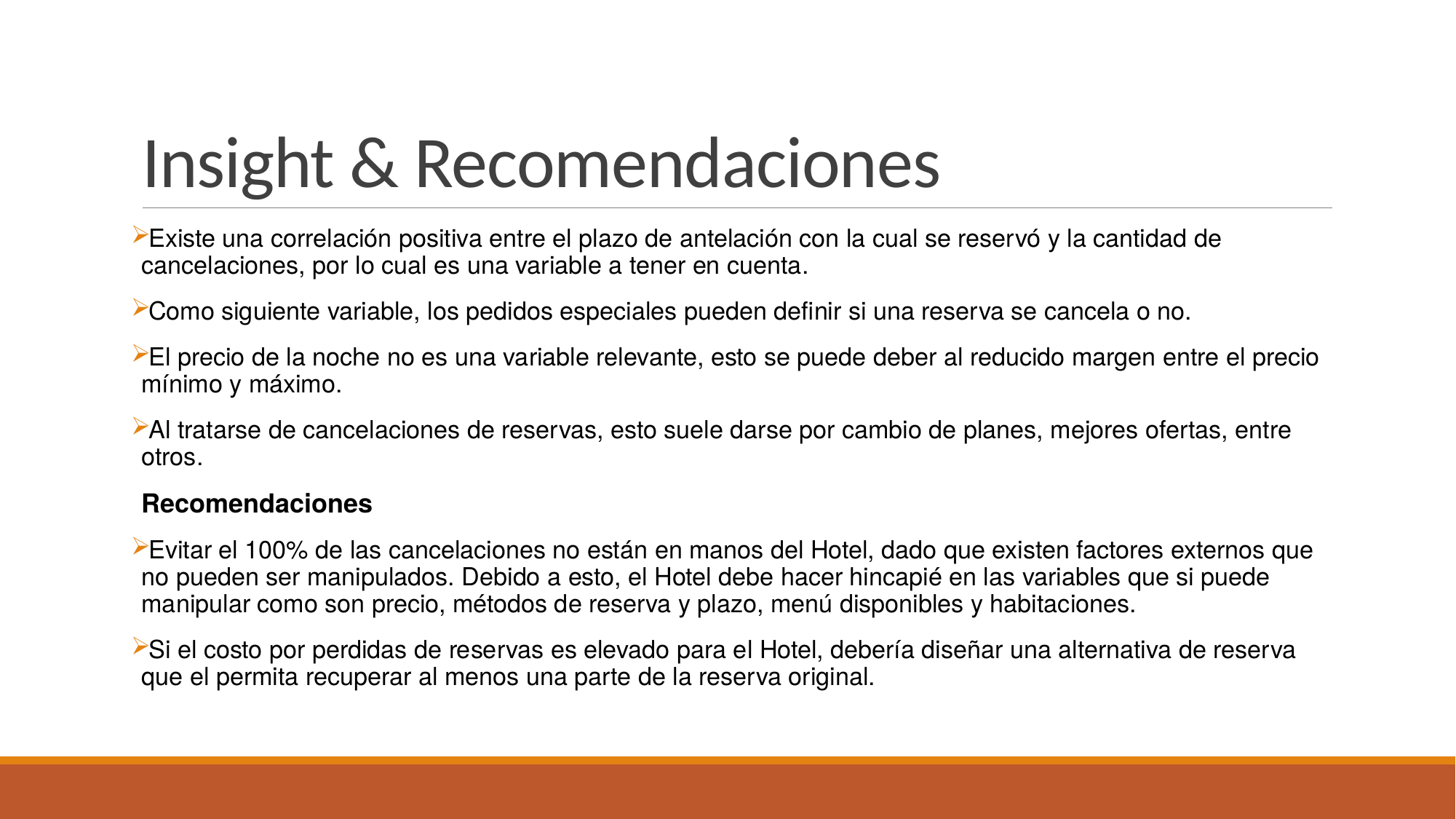

# Insight & Recomendaciones
Existe una correlación positiva entre el plazo de antelación con la cual se reservó y la cantidad de cancelaciones, por lo cual es una variable a tener en cuenta.
Como siguiente variable, los pedidos especiales pueden definir si una reserva se cancela o no.
El precio de la noche no es una variable relevante, esto se puede deber al reducido margen entre el precio mínimo y máximo.
Al tratarse de cancelaciones de reservas, esto suele darse por cambio de planes, mejores ofertas, entre otros.
Recomendaciones
Evitar el 100% de las cancelaciones no están en manos del Hotel, dado que existen factores externos que no pueden ser manipulados. Debido a esto, el Hotel debe hacer hincapié en las variables que si puede manipular como son precio, métodos de reserva y plazo, menú disponibles y habitaciones.
Si el costo por perdidas de reservas es elevado para el Hotel, debería diseñar una alternativa de reserva que el permita recuperar al menos una parte de la reserva original.